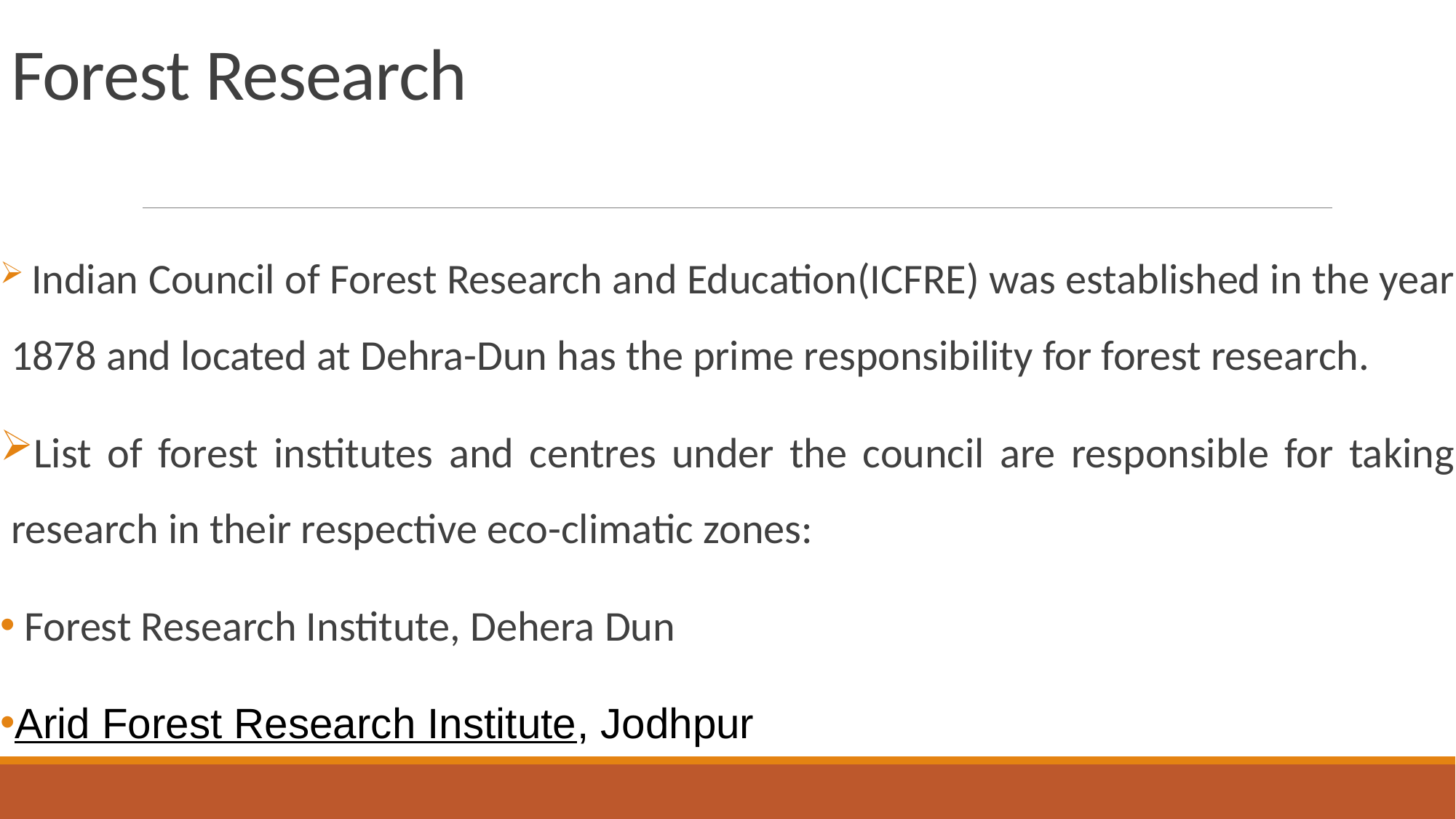

# Forest Research
 Indian Council of Forest Research and Education(ICFRE) was established in the year 1878 and located at Dehra-Dun has the prime responsibility for forest research.
List of forest institutes and centres under the council are responsible for taking research in their respective eco-climatic zones:
 Forest Research Institute, Dehera Dun
Arid Forest Research Institute, Jodhpur